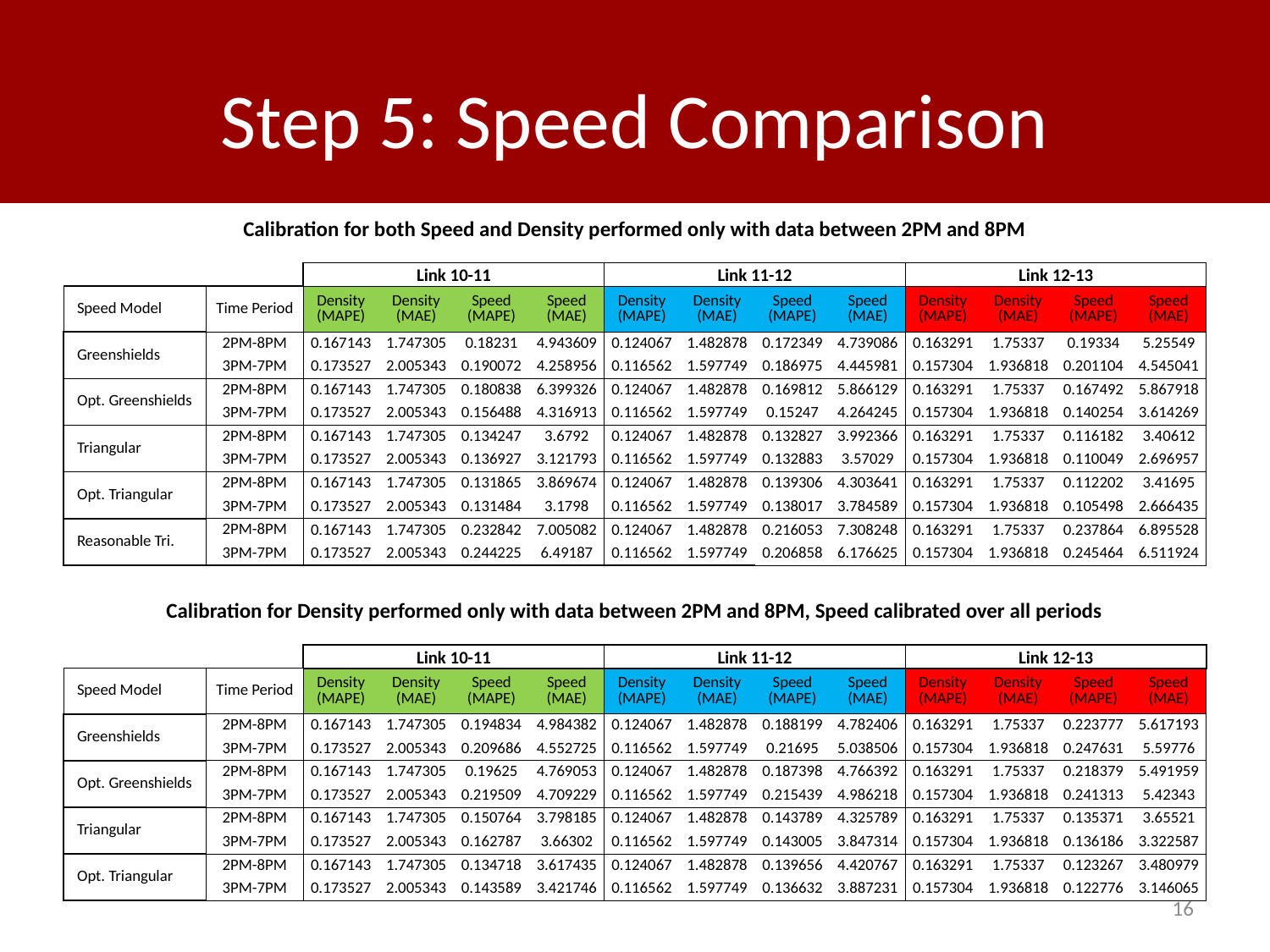

# Step 5: Speed Comparison
| Calibration for both Speed and Density performed only with data between 2PM and 8PM |  |  |  |  |  |  |  |  |  |  |  |  |  |
| --- | --- | --- | --- | --- | --- | --- | --- | --- | --- | --- | --- | --- | --- |
|  |  | Link 10-11 |  |  |  | Link 11-12 |  |  |  | Link 12-13 |  |  |  |
| Speed Model | Time Period | Density (MAPE) | Density (MAE) | Speed (MAPE) | Speed (MAE) | Density (MAPE) | Density (MAE) | Speed (MAPE) | Speed (MAE) | Density (MAPE) | Density (MAE) | Speed (MAPE) | Speed (MAE) |
| Greenshields | 2PM-8PM | 0.167143 | 1.747305 | 0.18231 | 4.943609 | 0.124067 | 1.482878 | 0.172349 | 4.739086 | 0.163291 | 1.75337 | 0.19334 | 5.25549 |
|  | 3PM-7PM | 0.173527 | 2.005343 | 0.190072 | 4.258956 | 0.116562 | 1.597749 | 0.186975 | 4.445981 | 0.157304 | 1.936818 | 0.201104 | 4.545041 |
| Opt. Greenshields | 2PM-8PM | 0.167143 | 1.747305 | 0.180838 | 6.399326 | 0.124067 | 1.482878 | 0.169812 | 5.866129 | 0.163291 | 1.75337 | 0.167492 | 5.867918 |
|  | 3PM-7PM | 0.173527 | 2.005343 | 0.156488 | 4.316913 | 0.116562 | 1.597749 | 0.15247 | 4.264245 | 0.157304 | 1.936818 | 0.140254 | 3.614269 |
| Triangular | 2PM-8PM | 0.167143 | 1.747305 | 0.134247 | 3.6792 | 0.124067 | 1.482878 | 0.132827 | 3.992366 | 0.163291 | 1.75337 | 0.116182 | 3.40612 |
|  | 3PM-7PM | 0.173527 | 2.005343 | 0.136927 | 3.121793 | 0.116562 | 1.597749 | 0.132883 | 3.57029 | 0.157304 | 1.936818 | 0.110049 | 2.696957 |
| Opt. Triangular | 2PM-8PM | 0.167143 | 1.747305 | 0.131865 | 3.869674 | 0.124067 | 1.482878 | 0.139306 | 4.303641 | 0.163291 | 1.75337 | 0.112202 | 3.41695 |
|  | 3PM-7PM | 0.173527 | 2.005343 | 0.131484 | 3.1798 | 0.116562 | 1.597749 | 0.138017 | 3.784589 | 0.157304 | 1.936818 | 0.105498 | 2.666435 |
| Reasonable Tri. | 2PM-8PM | 0.167143 | 1.747305 | 0.232842 | 7.005082 | 0.124067 | 1.482878 | 0.216053 | 7.308248 | 0.163291 | 1.75337 | 0.237864 | 6.895528 |
|  | 3PM-7PM | 0.173527 | 2.005343 | 0.244225 | 6.49187 | 0.116562 | 1.597749 | 0.206858 | 6.176625 | 0.157304 | 1.936818 | 0.245464 | 6.511924 |
|  |  |  |  |  |  |  |  |  |  |  |  |  |  |
| Calibration for Density performed only with data between 2PM and 8PM, Speed calibrated over all periods |  |  |  |  |  |  |  |  |  |  |  |  |  |
|  |  | Link 10-11 |  |  |  | Link 11-12 |  |  |  | Link 12-13 |  |  |  |
| Speed Model | Time Period | Density (MAPE) | Density (MAE) | Speed (MAPE) | Speed (MAE) | Density (MAPE) | Density (MAE) | Speed (MAPE) | Speed (MAE) | Density (MAPE) | Density (MAE) | Speed (MAPE) | Speed (MAE) |
| Greenshields | 2PM-8PM | 0.167143 | 1.747305 | 0.194834 | 4.984382 | 0.124067 | 1.482878 | 0.188199 | 4.782406 | 0.163291 | 1.75337 | 0.223777 | 5.617193 |
|  | 3PM-7PM | 0.173527 | 2.005343 | 0.209686 | 4.552725 | 0.116562 | 1.597749 | 0.21695 | 5.038506 | 0.157304 | 1.936818 | 0.247631 | 5.59776 |
| Opt. Greenshields | 2PM-8PM | 0.167143 | 1.747305 | 0.19625 | 4.769053 | 0.124067 | 1.482878 | 0.187398 | 4.766392 | 0.163291 | 1.75337 | 0.218379 | 5.491959 |
|  | 3PM-7PM | 0.173527 | 2.005343 | 0.219509 | 4.709229 | 0.116562 | 1.597749 | 0.215439 | 4.986218 | 0.157304 | 1.936818 | 0.241313 | 5.42343 |
| Triangular | 2PM-8PM | 0.167143 | 1.747305 | 0.150764 | 3.798185 | 0.124067 | 1.482878 | 0.143789 | 4.325789 | 0.163291 | 1.75337 | 0.135371 | 3.65521 |
|  | 3PM-7PM | 0.173527 | 2.005343 | 0.162787 | 3.66302 | 0.116562 | 1.597749 | 0.143005 | 3.847314 | 0.157304 | 1.936818 | 0.136186 | 3.322587 |
| Opt. Triangular | 2PM-8PM | 0.167143 | 1.747305 | 0.134718 | 3.617435 | 0.124067 | 1.482878 | 0.139656 | 4.420767 | 0.163291 | 1.75337 | 0.123267 | 3.480979 |
|  | 3PM-7PM | 0.173527 | 2.005343 | 0.143589 | 3.421746 | 0.116562 | 1.597749 | 0.136632 | 3.887231 | 0.157304 | 1.936818 | 0.122776 | 3.146065 |
16